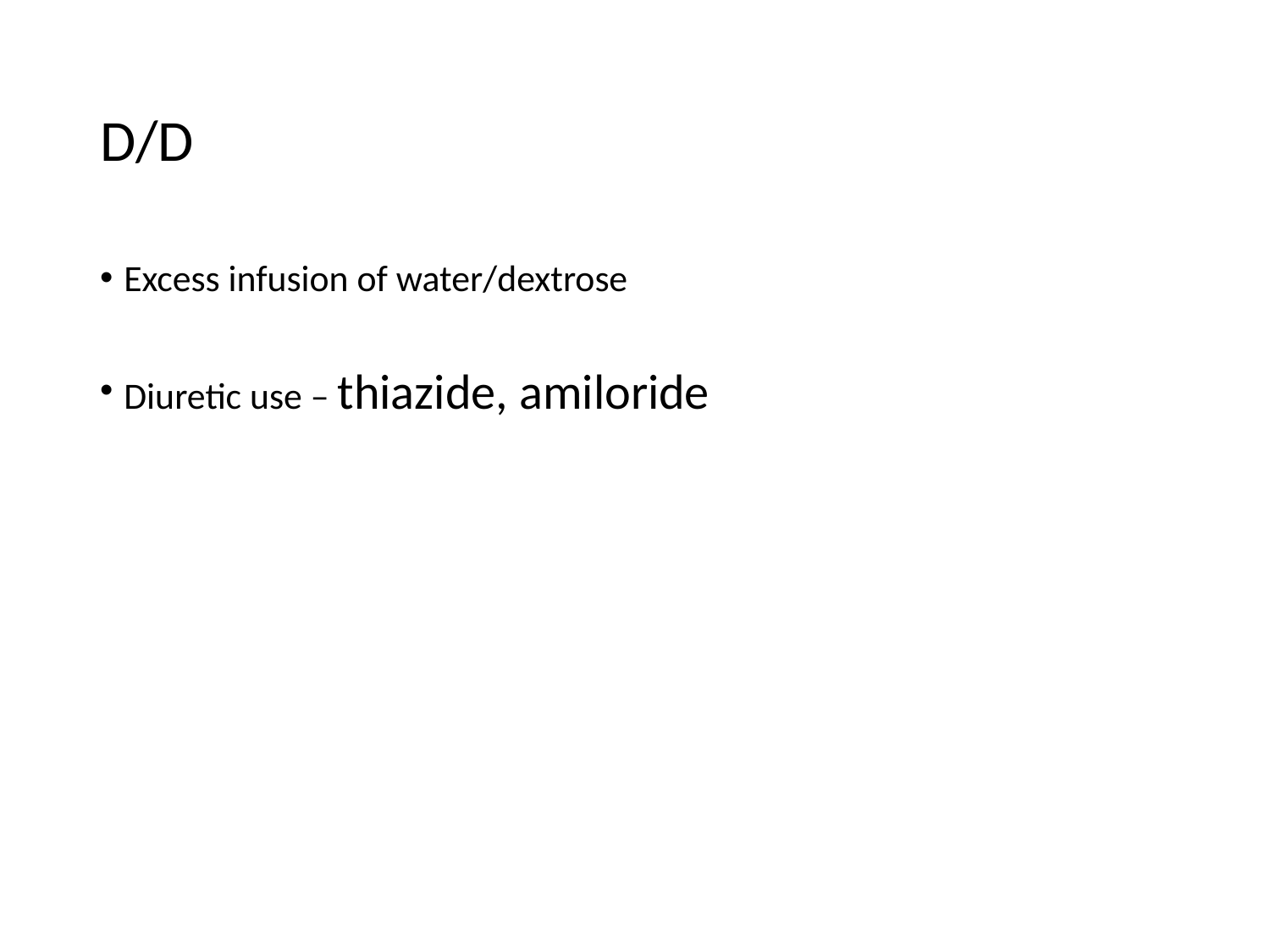

# D/D
Excess infusion of water/dextrose

Diuretic use – thiazide, amiloride